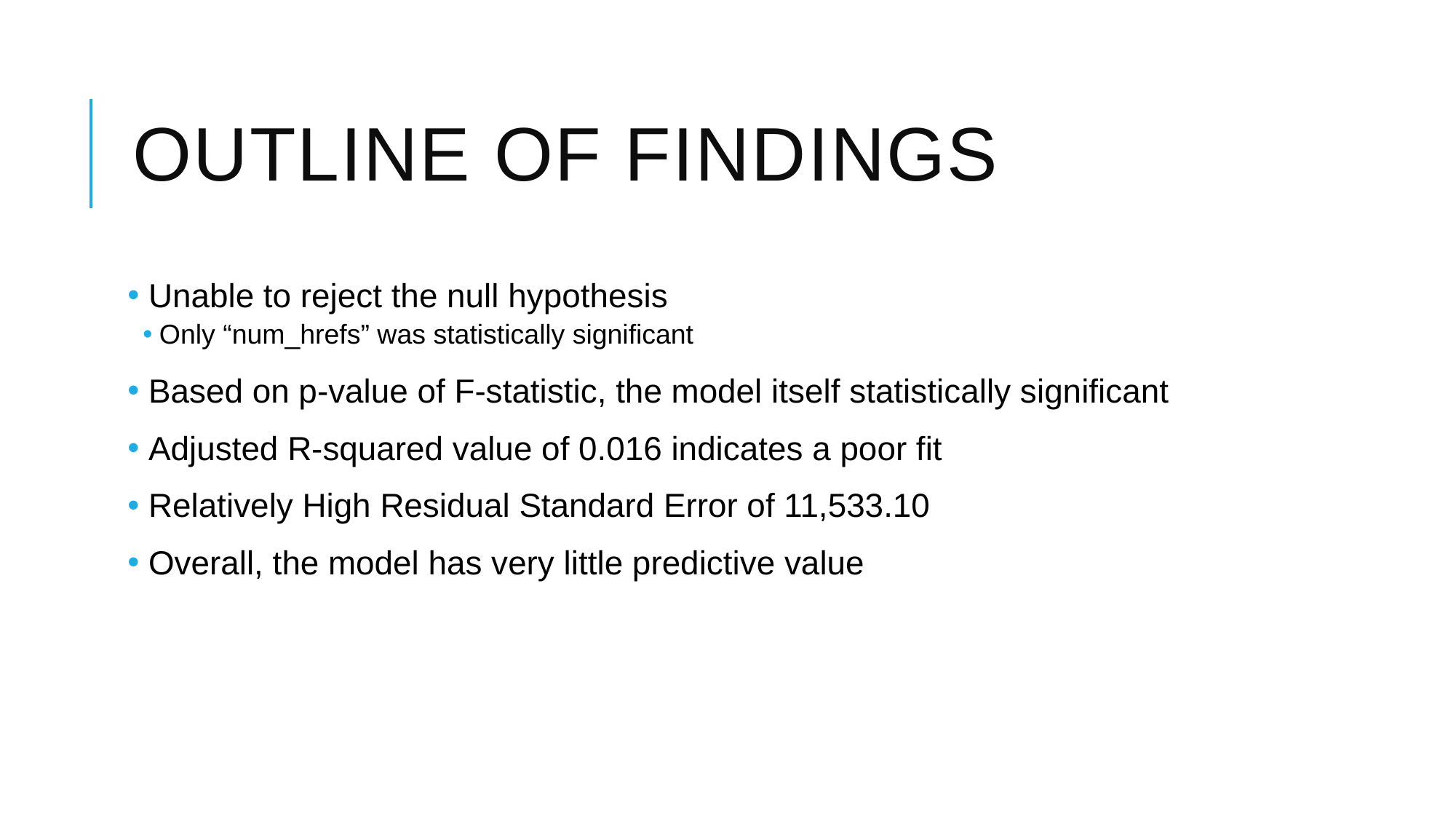

# Outline of findings
 Unable to reject the null hypothesis
Only “num_hrefs” was statistically significant
 Based on p-value of F-statistic, the model itself statistically significant
 Adjusted R-squared value of 0.016 indicates a poor fit
 Relatively High Residual Standard Error of 11,533.10
 Overall, the model has very little predictive value